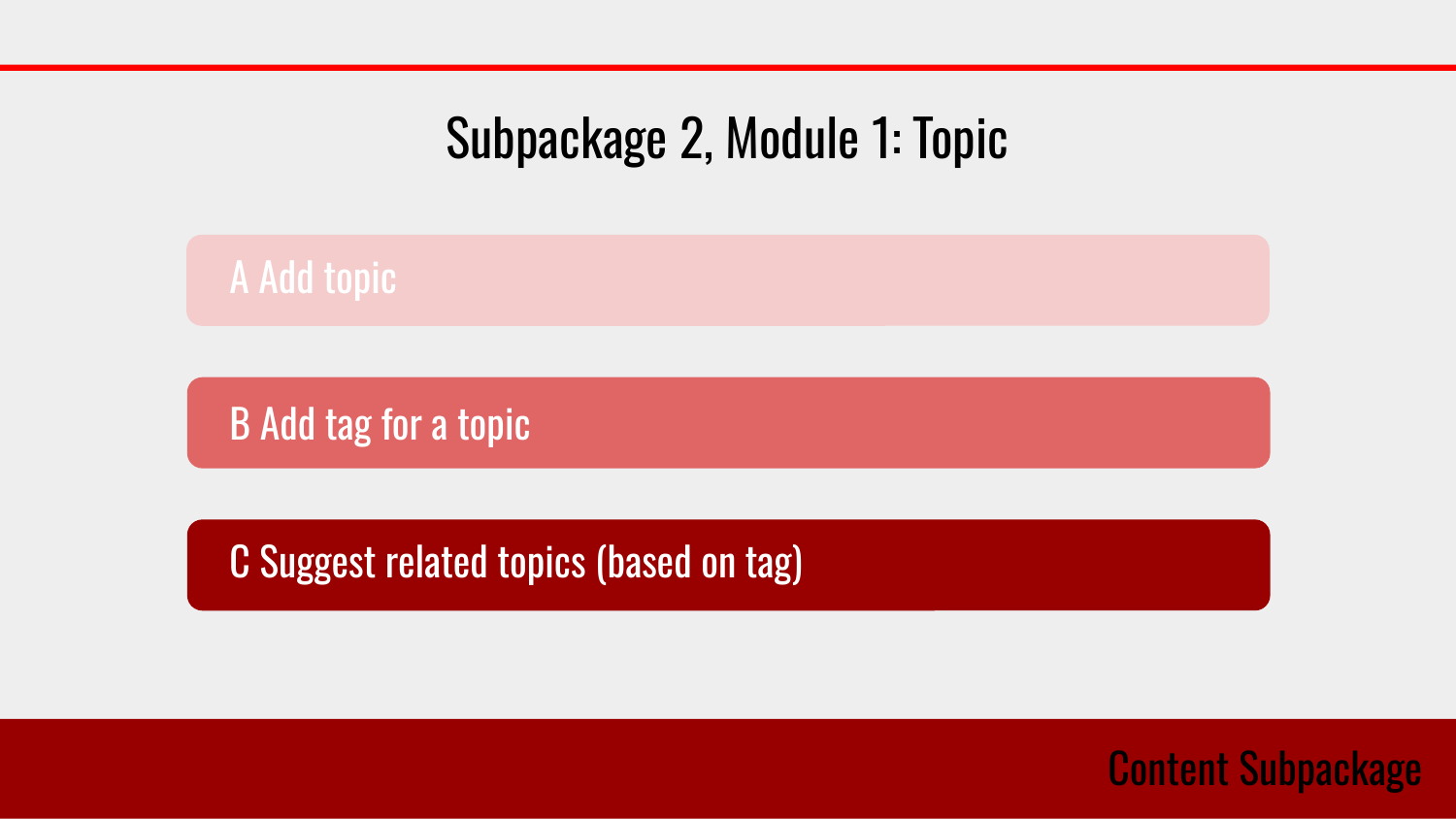

# Subpackage 2, Module 1: Topic

A Add topic

B Add tag for a topic

C Suggest related topics (based on tag)

Content Subpackage